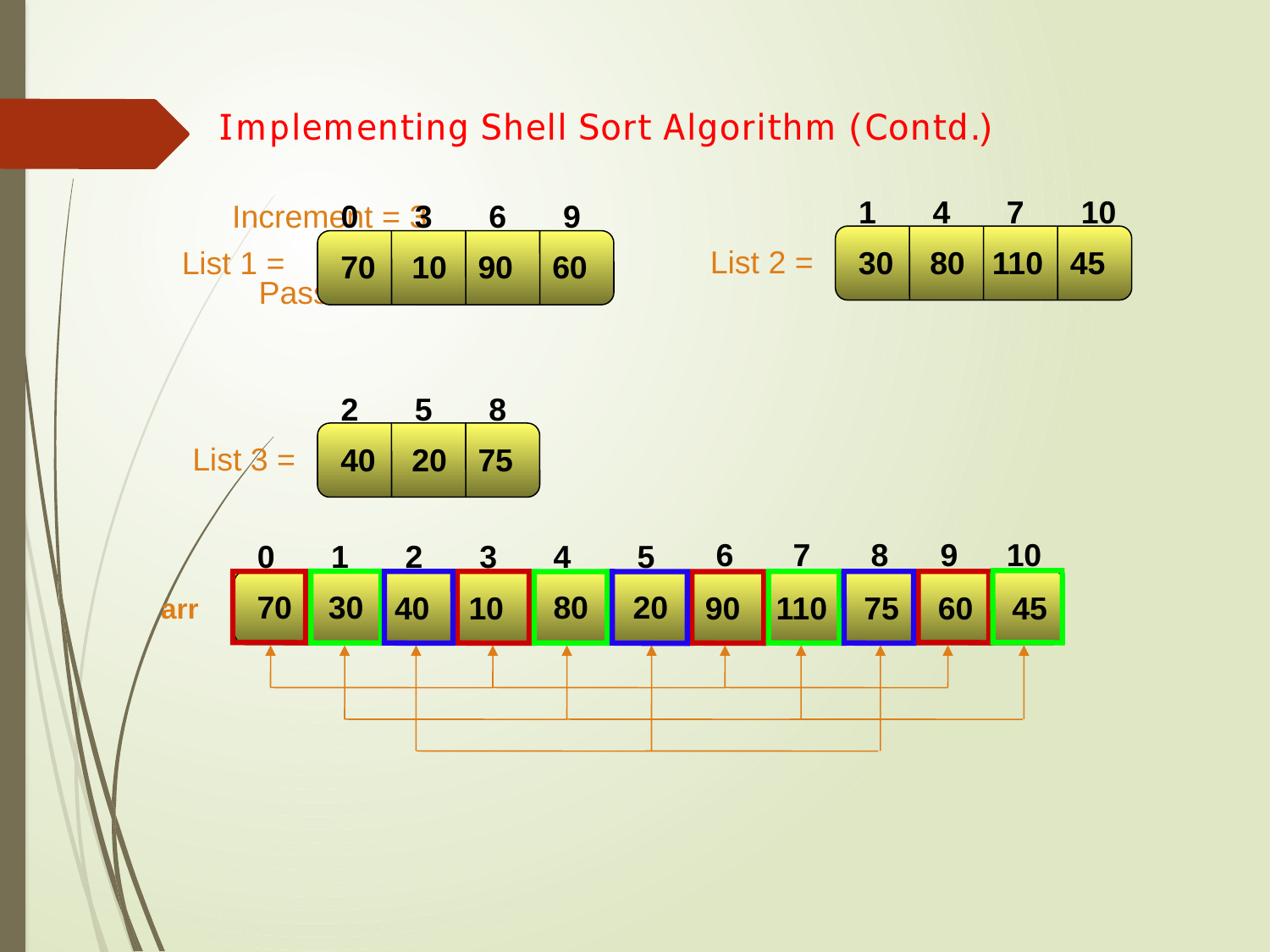

Implementing Shell Sort Algorithm (Contd.)
1
4
7
10

List 1 =
Increment = 3                                                   Pass = 1
0
3
6
9

List 2 =
30
80
110
45
70
10
90
60
2
5
8

List 3 =
40
20
75
6
7
8
9
10
0
1
2
3
4
5

70
30
80
20
40
10
90
110
75
60
45
arr